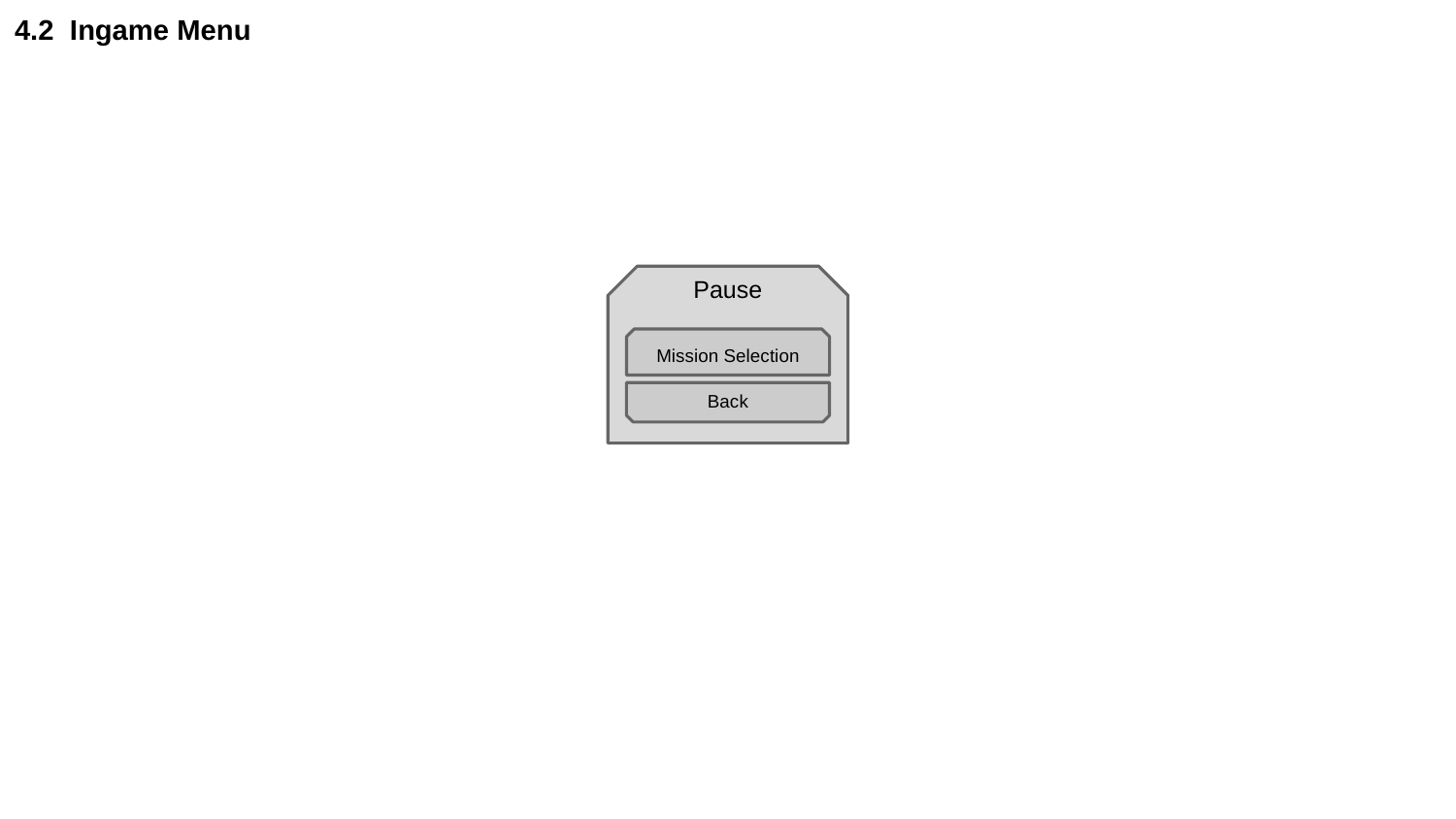

# 4.2  Ingame Menu
Pause

Mission Selection
Back